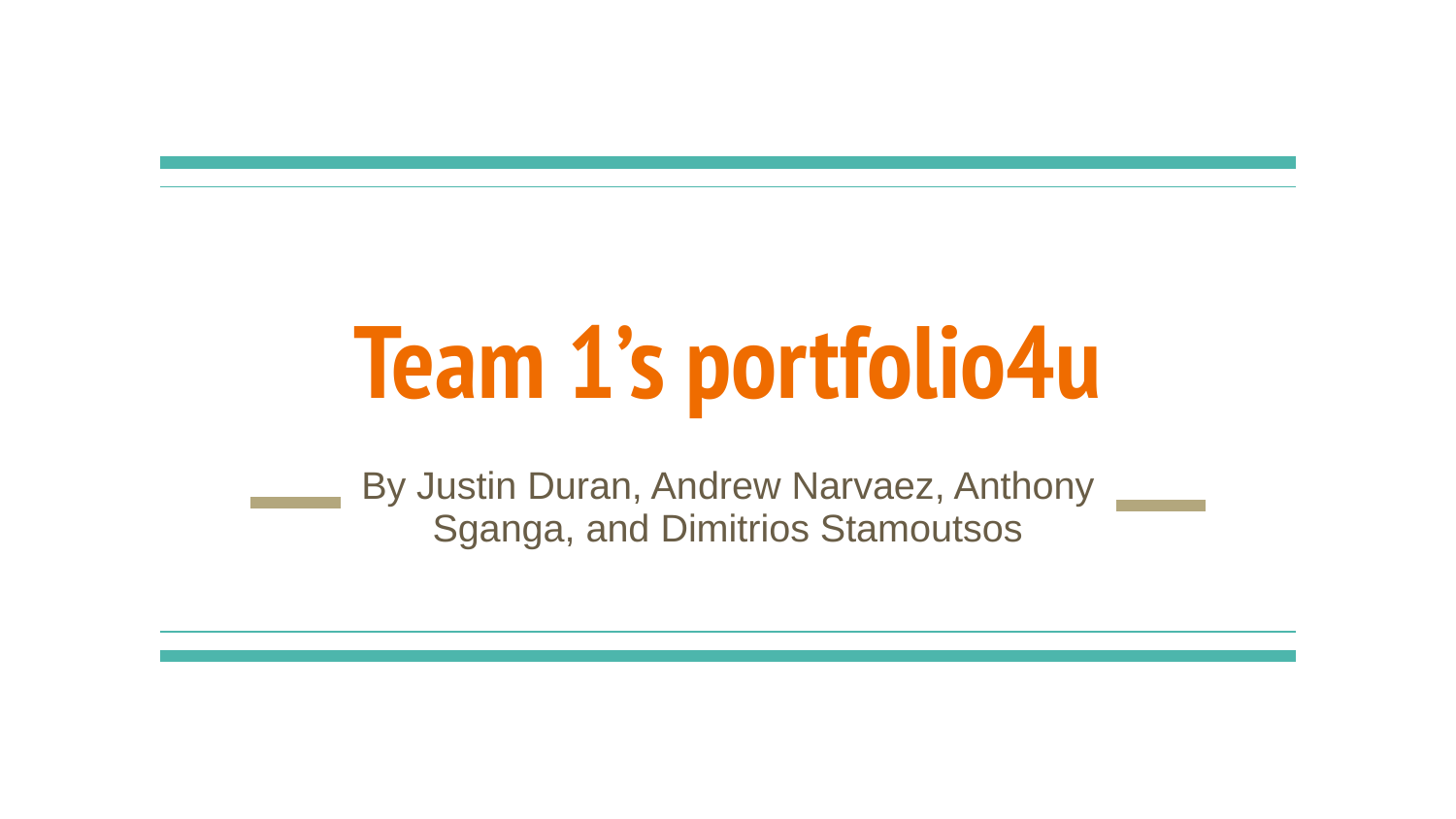

# Team 1’s portfolio4u
By Justin Duran, Andrew Narvaez, Anthony Sganga, and Dimitrios Stamoutsos